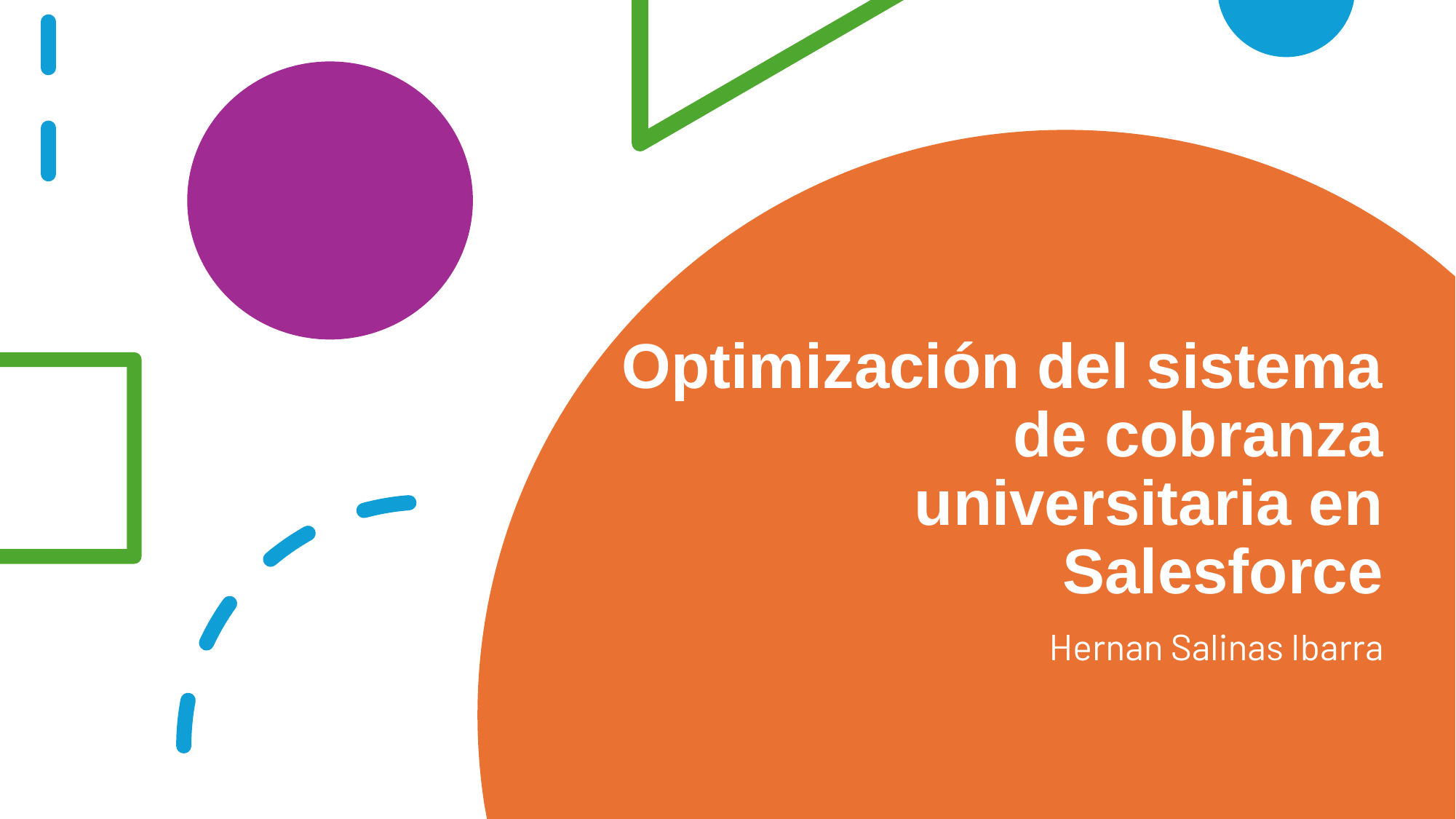

# Optimización del sistema de cobranza universitaria en Salesforce

Hernan Salinas Ibarra